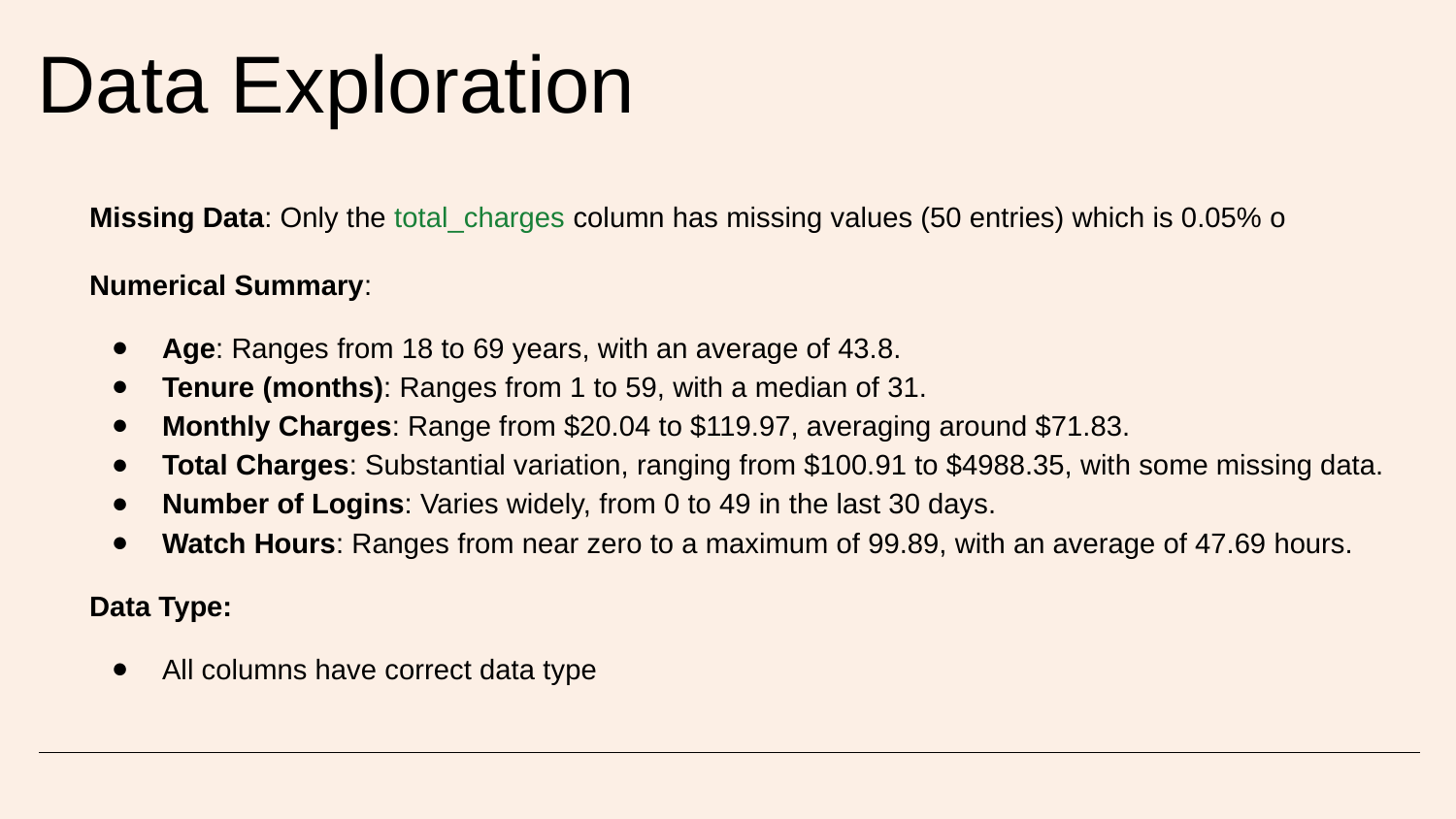

# Data Exploration
Missing Data: Only the total_charges column has missing values (50 entries) which is 0.05% o

Numerical Summary:
Age: Ranges from 18 to 69 years, with an average of 43.8.
Tenure (months): Ranges from 1 to 59, with a median of 31.
Monthly Charges: Range from $20.04 to $119.97, averaging around $71.83.
Total Charges: Substantial variation, ranging from $100.91 to $4988.35, with some missing data.
Number of Logins: Varies widely, from 0 to 49 in the last 30 days.
Watch Hours: Ranges from near zero to a maximum of 99.89, with an average of 47.69 hours.
Data Type:
All columns have correct data type